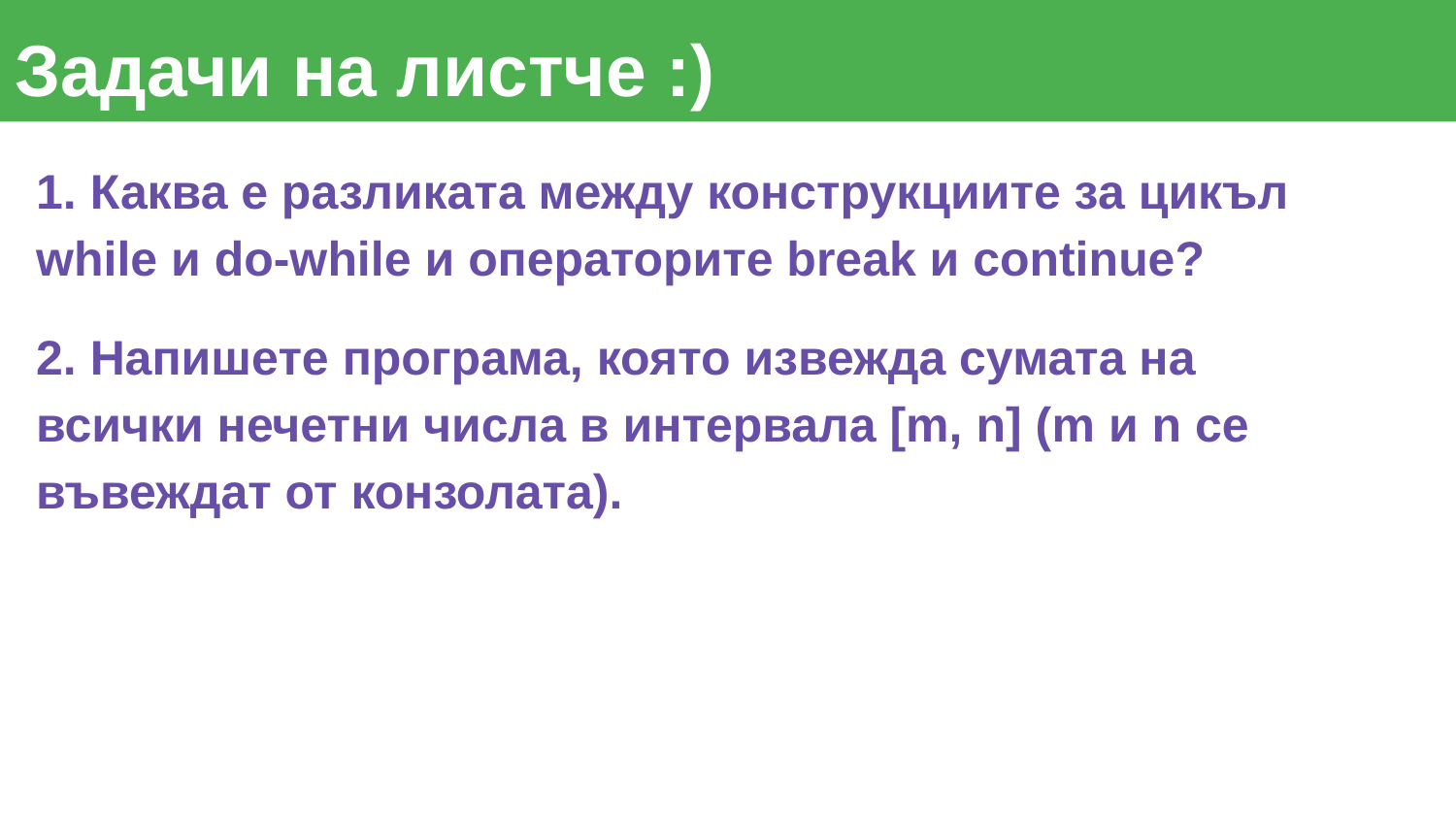

Задачи на листче :)
1. Каква е разликата между конструкциите за цикъл while и do-while и операторите break и continue?
2. Напишете програма, която извежда сумата на всички нечетни числа в интервала [m, n] (m и n се въвеждат от конзолата).